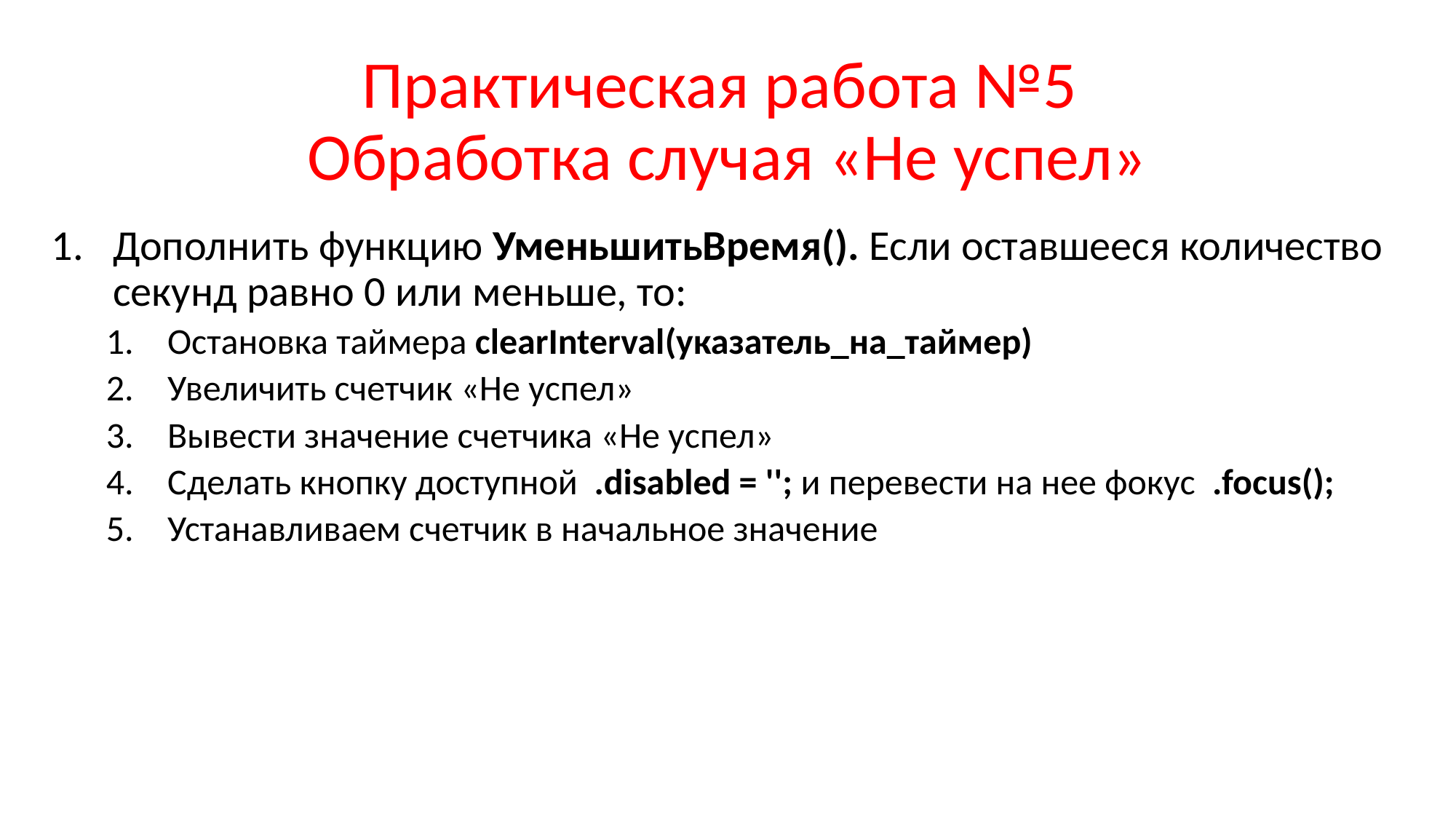

# Практическая работа №5 Обработка случая «Не успел»
Дополнить функцию УменьшитьВремя(). Если оставшееся количество секунд равно 0 или меньше, то:
Остановка таймера clearInterval(указатель_на_таймер)
Увеличить счетчик «Не успел»
Вывести значение счетчика «Не успел»
Сделать кнопку доступной  .disabled = ''; и перевести на нее фокус  .focus();
Устанавливаем счетчик в начальное значение